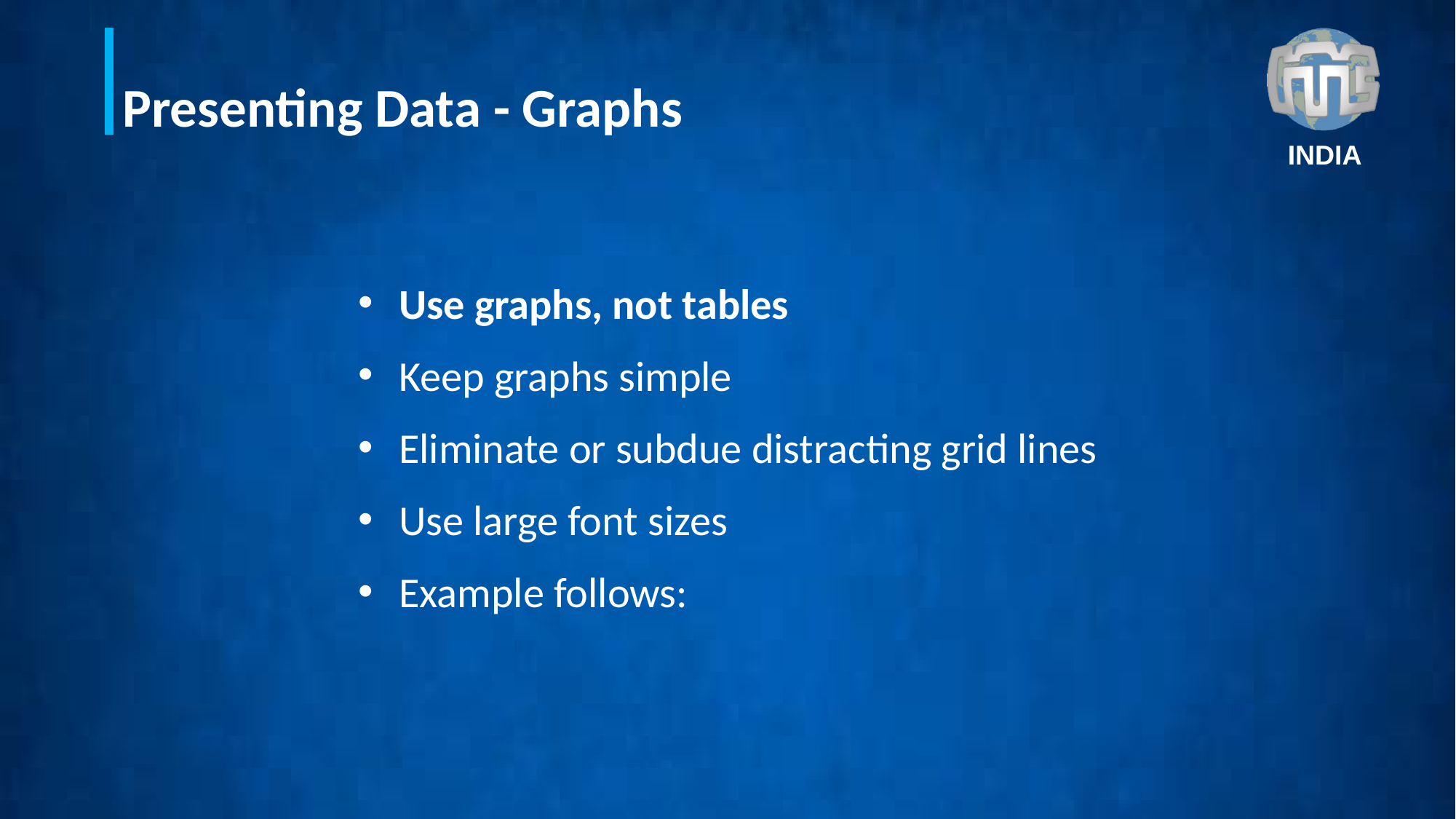

# Presenting Data - Graphs
Use graphs, not tables
Keep graphs simple
Eliminate or subdue distracting grid lines
Use large font sizes
Example follows: